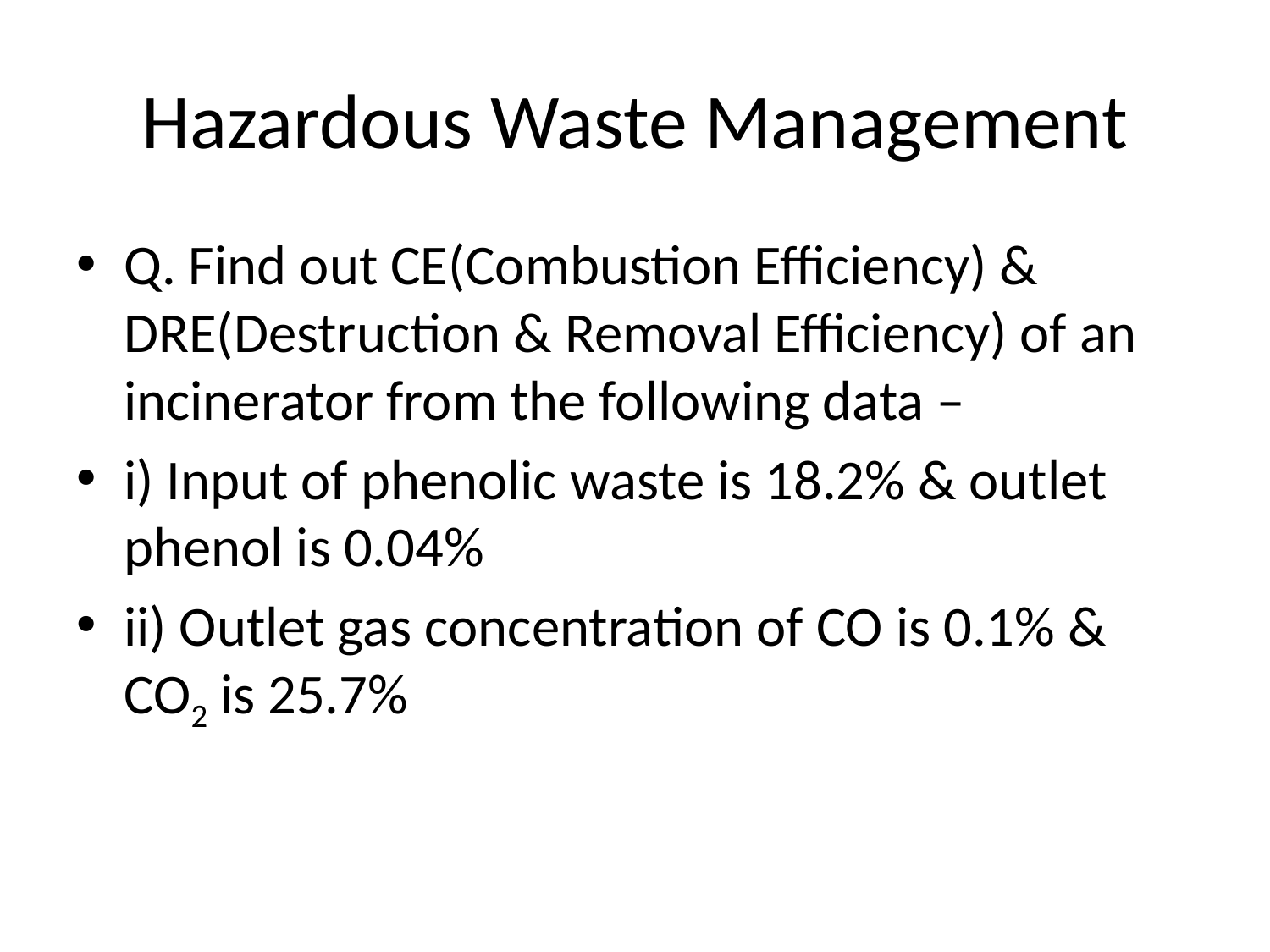

# Hazardous Waste Management
Q. Find out CE(Combustion Efficiency) & DRE(Destruction & Removal Efficiency) of an incinerator from the following data –
i) Input of phenolic waste is 18.2% & outlet phenol is 0.04%
ii) Outlet gas concentration of CO is 0.1% & CO2 is 25.7%